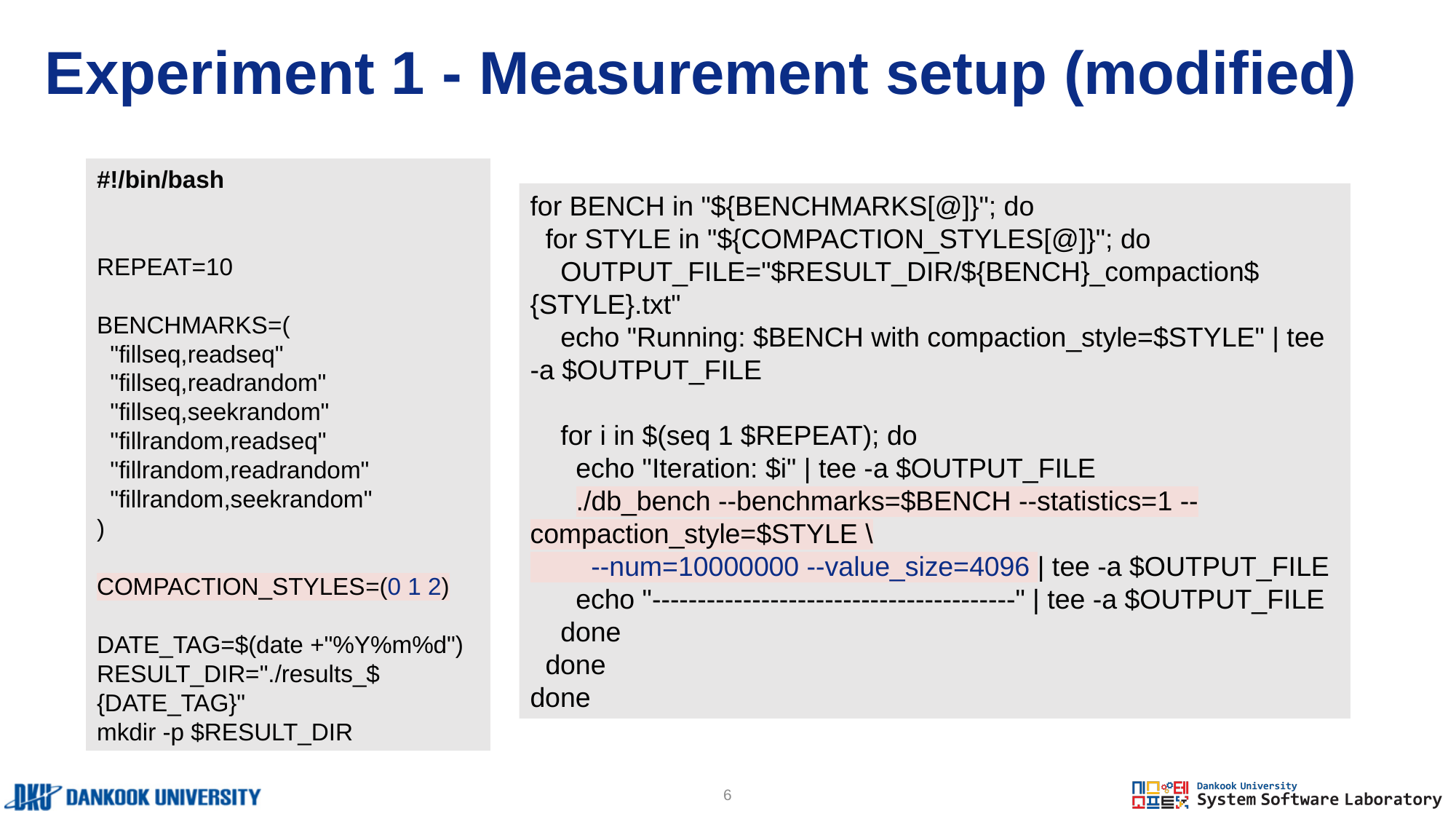

# Experiment 1 - Measurement setup (modified)
for BENCH in "${BENCHMARKS[@]}"; do
  for STYLE in "${COMPACTION_STYLES[@]}"; do
    OUTPUT_FILE="$RESULT_DIR/${BENCH}_compaction${STYLE}.txt"
    echo "Running: $BENCH with compaction_style=$STYLE" | tee -a $OUTPUT_FILE
    for i in $(seq 1 $REPEAT); do
      echo "Iteration: $i" | tee -a $OUTPUT_FILE
      ./db_bench --benchmarks=$BENCH --statistics=1 --compaction_style=$STYLE \
        --num=10000000 --value_size=4096 | tee -a $OUTPUT_FILE
      echo "----------------------------------------" | tee -a $OUTPUT_FILE
    done
  done
done
#!/bin/bash

REPEAT=10
BENCHMARKS=(
  "fillseq,readseq"
  "fillseq,readrandom"
  "fillseq,seekrandom"
  "fillrandom,readseq"
  "fillrandom,readrandom"
  "fillrandom,seekrandom"
)
COMPACTION_STYLES=(0 1 2)
DATE_TAG=$(date +"%Y%m%d")
RESULT_DIR="./results_${DATE_TAG}"
mkdir -p $RESULT_DIR

6